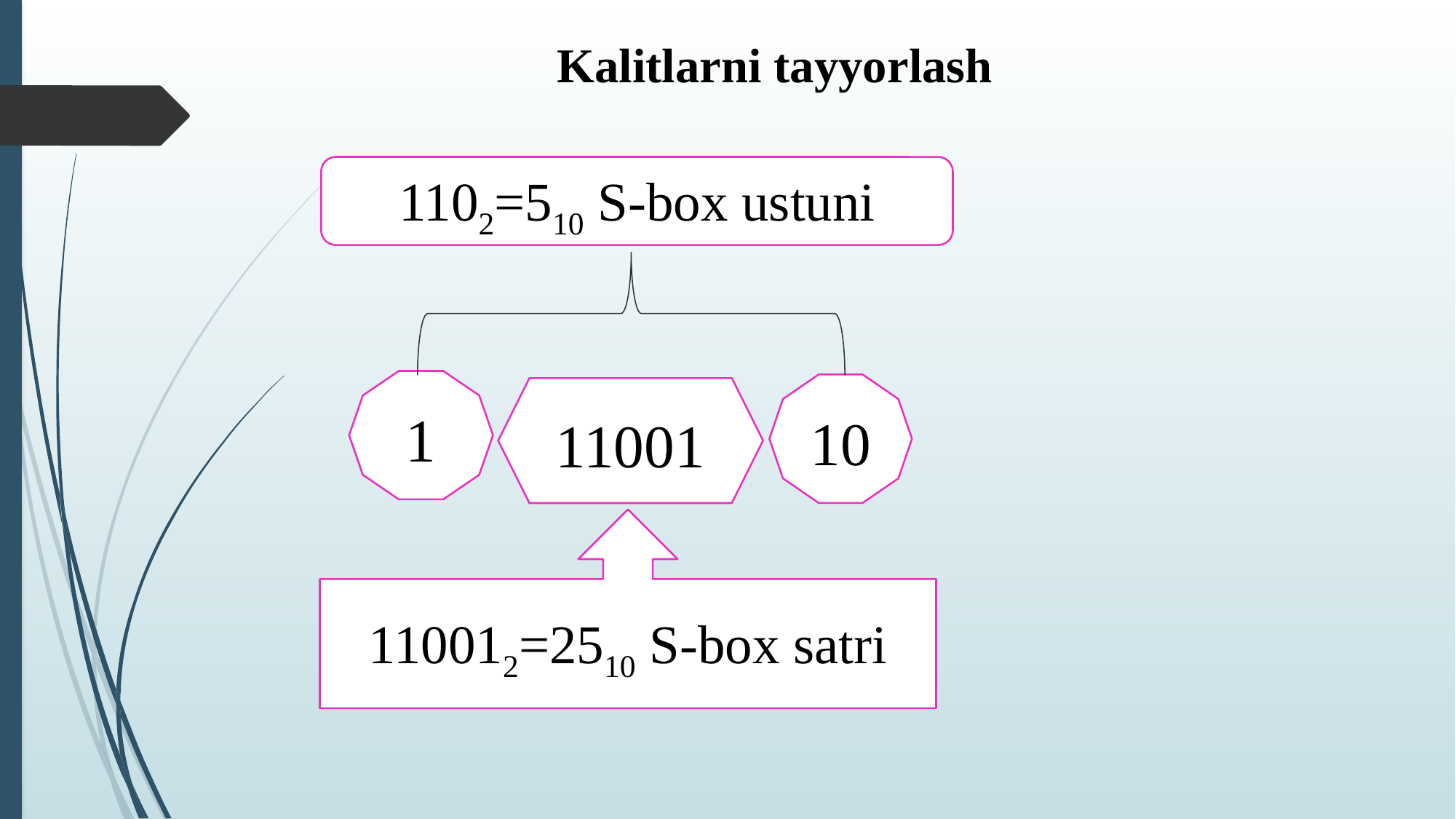

Kalitlarni tayyorlash
1102=510 S-box ustuni

1
10
11001
110012=2510 S-box satri